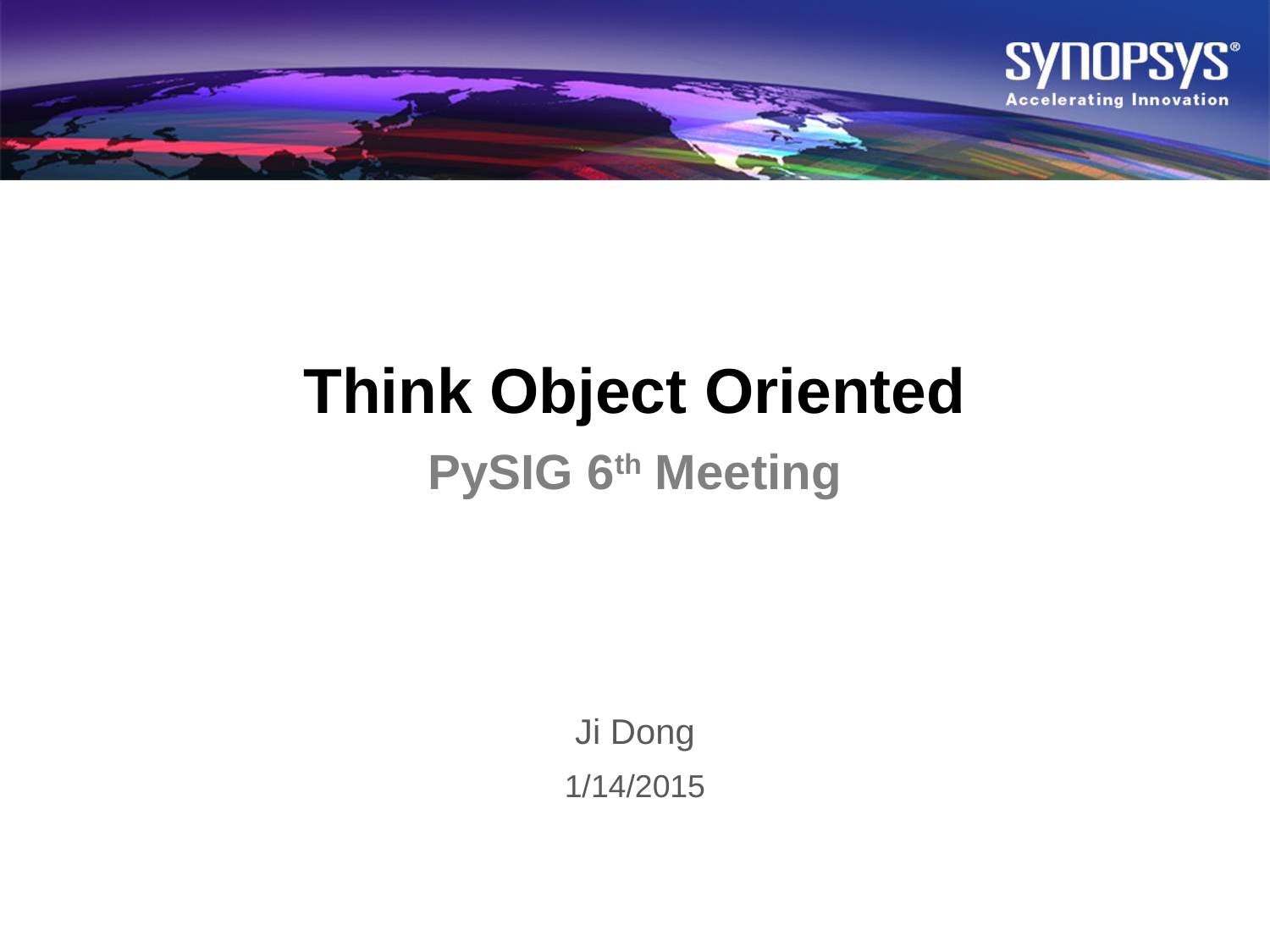

# Think Object Oriented
PySIG 6th Meeting
Ji Dong
1/14/2015